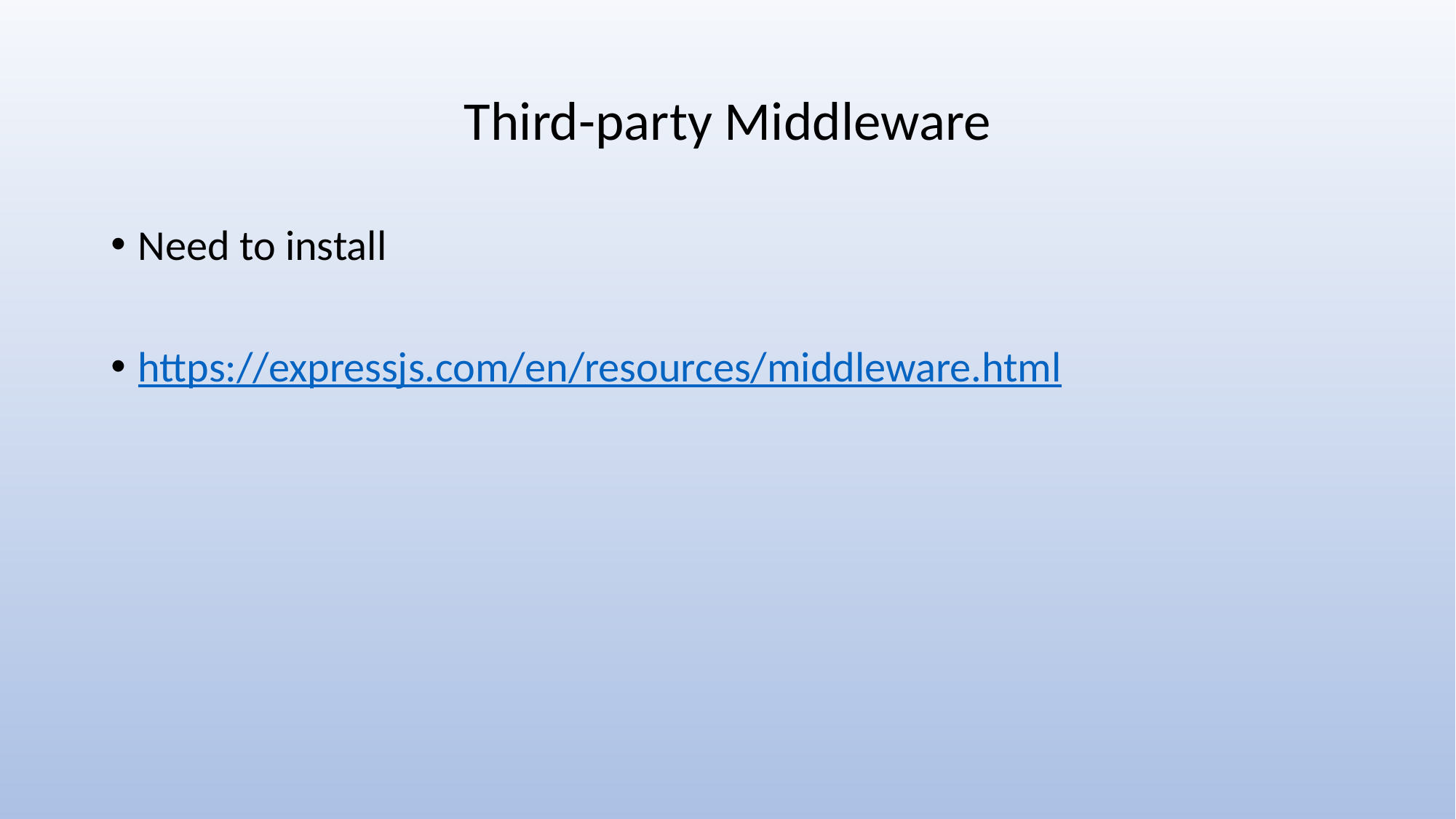

# Third-party Middleware
Need to install

https://expressjs.com/en/resources/middleware.html